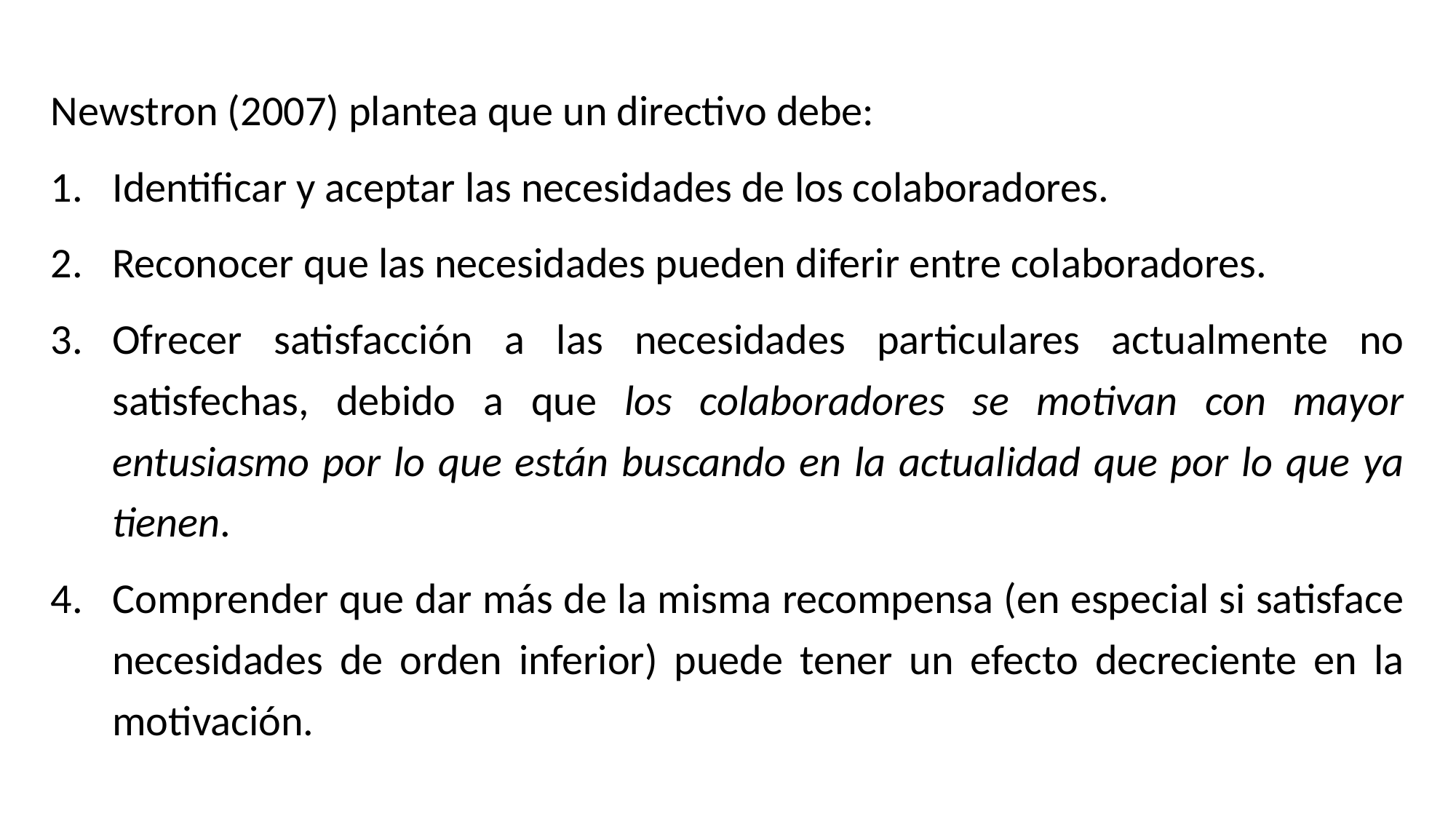

Newstron (2007) plantea que un directivo debe:
Identificar y aceptar las necesidades de los colaboradores.
Reconocer que las necesidades pueden diferir entre colaboradores.
Ofrecer satisfacción a las necesidades particulares actualmente no satisfechas, debido a que los colaboradores se motivan con mayor entusiasmo por lo que están buscando en la actualidad que por lo que ya tienen.
Comprender que dar más de la misma recompensa (en especial si satisface necesidades de orden inferior) puede tener un efecto decreciente en la motivación.